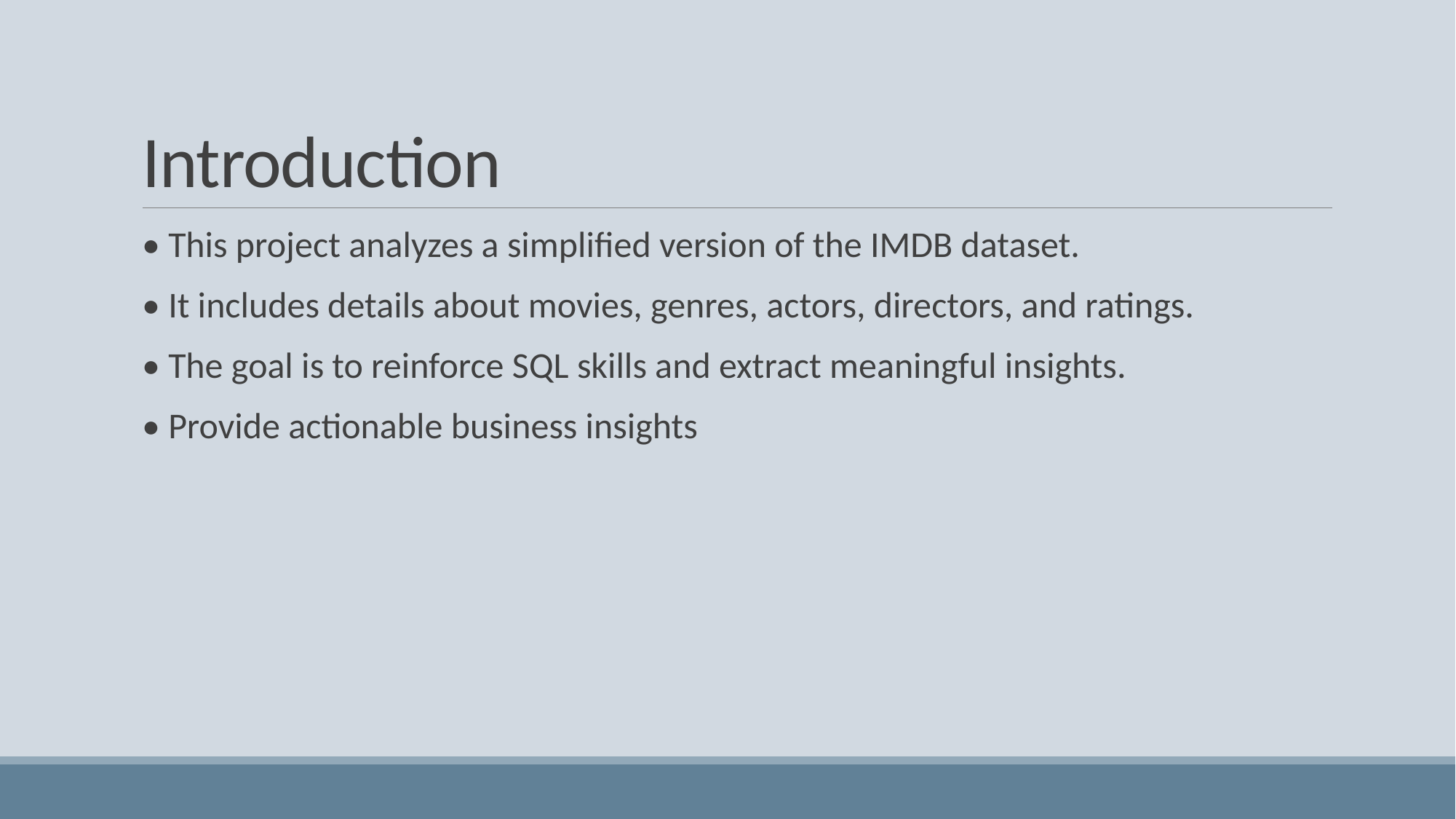

# Introduction
• This project analyzes a simplified version of the IMDB dataset.
• It includes details about movies, genres, actors, directors, and ratings.
• The goal is to reinforce SQL skills and extract meaningful insights.
• Provide actionable business insights